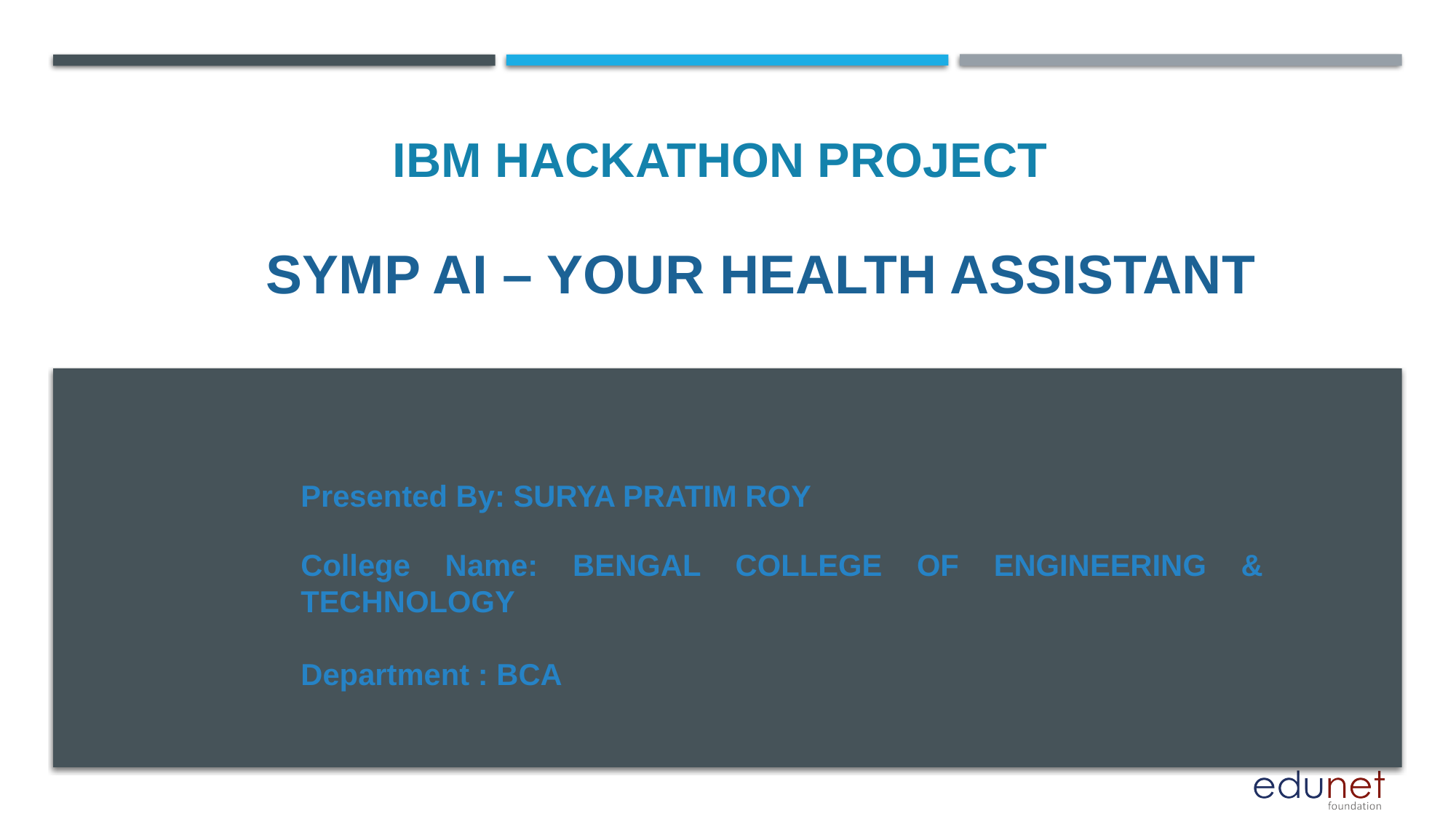

IBM HACKATHON PROJECT
# Symp AI – Your Health Assistant
Presented By: SURYA PRATIM ROY

College Name: BENGAL COLLEGE OF ENGINEERING & TECHNOLOGY

Department : BCA